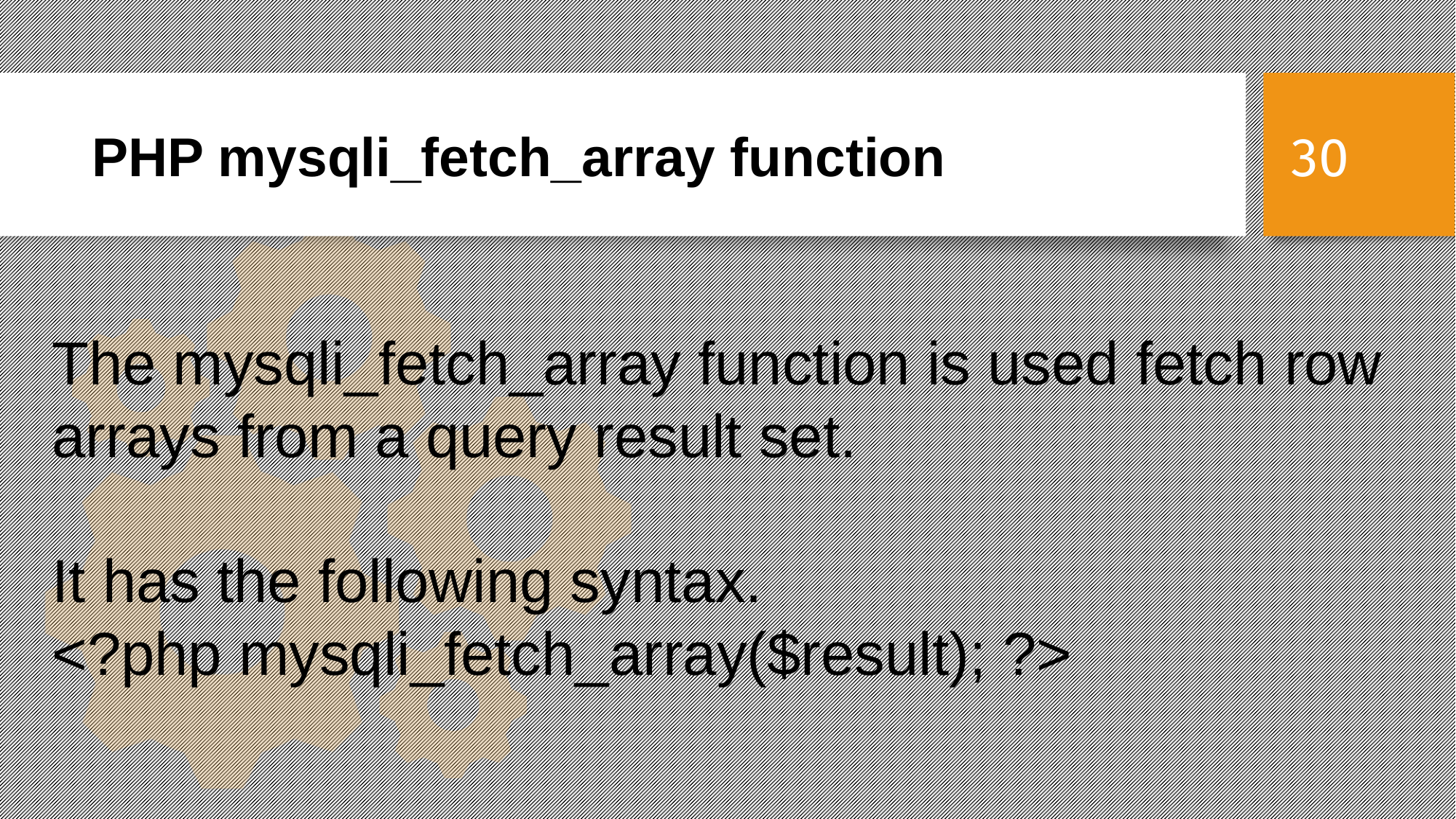

PHP mysqli_fetch_array function
30
The mysqli_fetch_array function is used fetch row arrays from a query result set.

It has the following syntax.
<?php mysqli_fetch_array($result); ?>